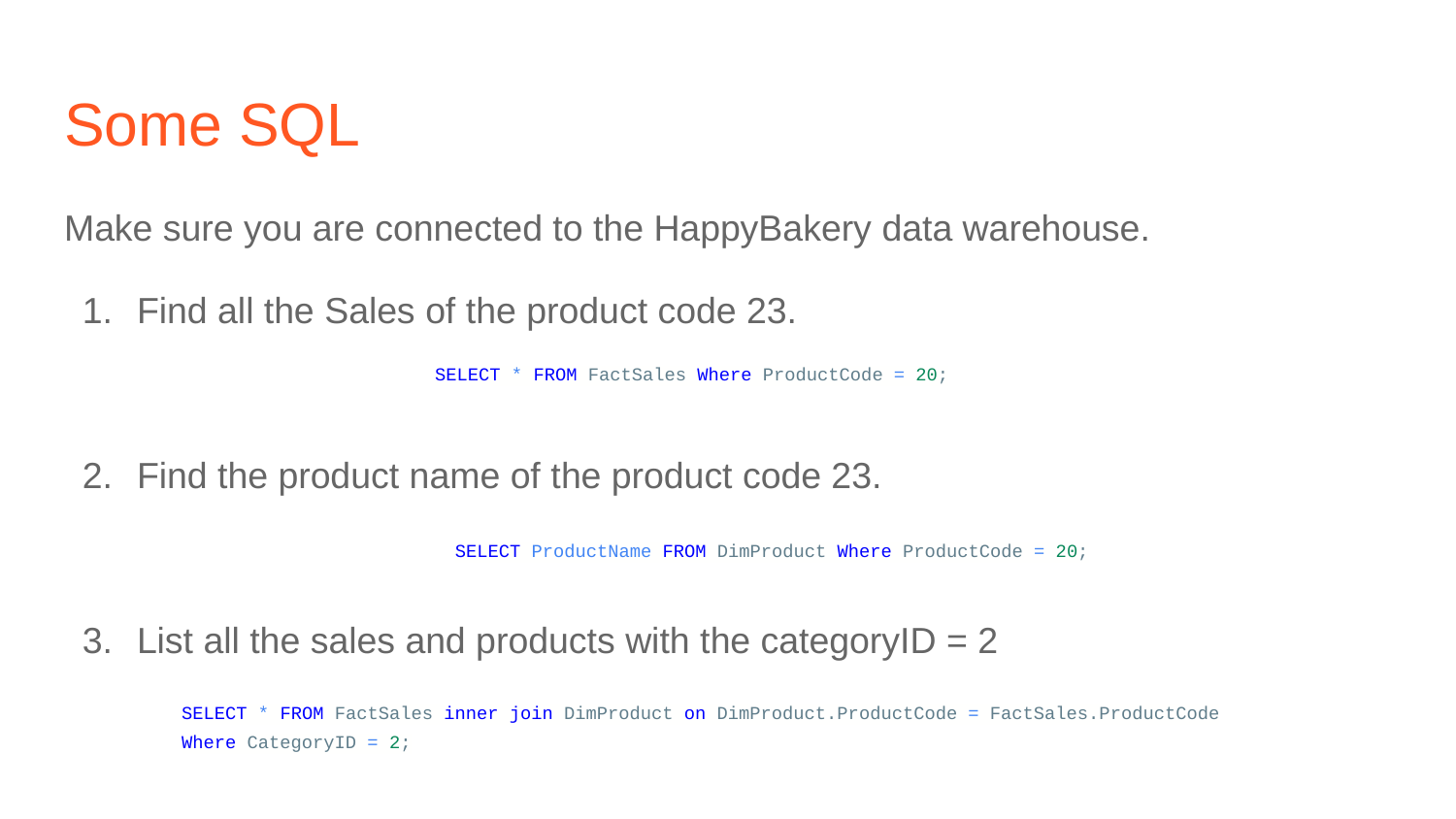

# Some SQL
Make sure you are connected to the HappyBakery data warehouse.
Find all the Sales of the product code 23.

Find the product name of the product code 23.

List all the sales and products with the categoryID = 2

SELECT * FROM FactSales Where ProductCode = 20;
SELECT ProductName FROM DimProduct Where ProductCode = 20;

SELECT * FROM FactSales inner join DimProduct on DimProduct.ProductCode = FactSales.ProductCode Where CategoryID = 2;